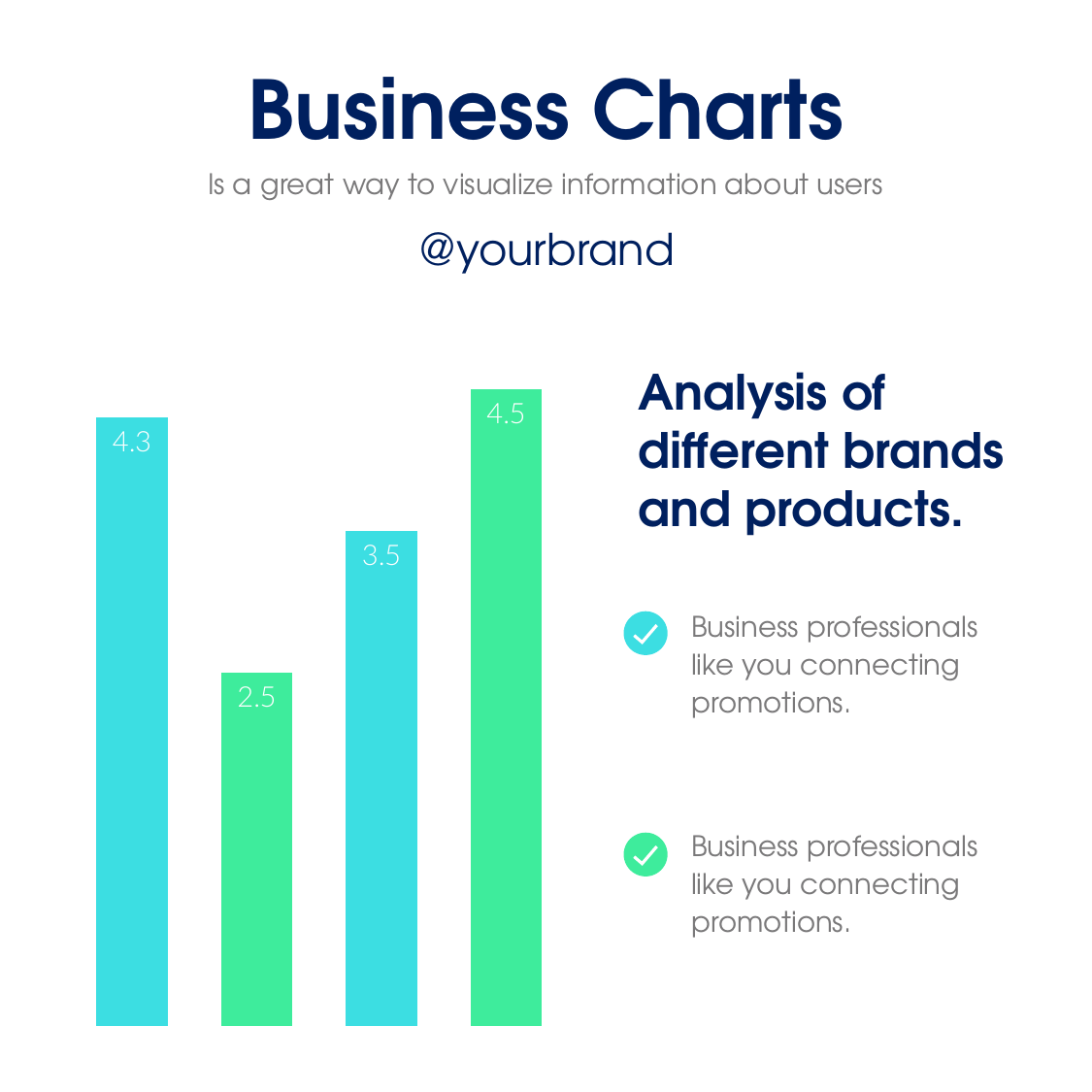

Business Charts
Is a great way to visualize information about users
@yourbrand

### Chart

| Category | Series 1 |
|---|---|
| Aug | 4.3 |
| Sep | 2.5 |
| Nov | 3.5 |
| Dec | 4.5 |
Analysis of different brands and products.
Business professionals like you connecting promotions.

Business professionals like you connecting promotions.